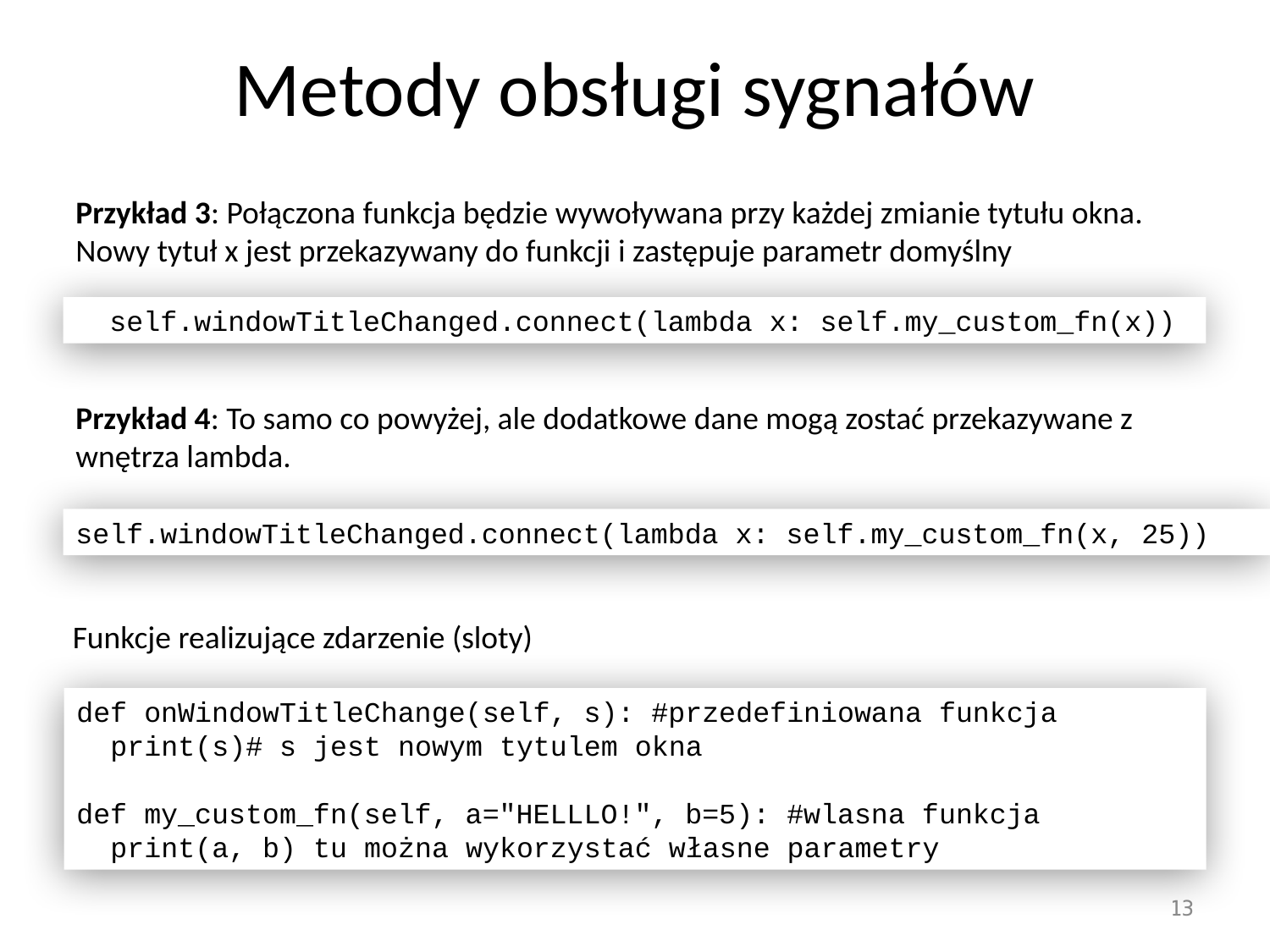

# Metody obsługi sygnałów
Przykład 3: Połączona funkcja będzie wywoływana przy każdej zmianie tytułu okna. Nowy tytuł x jest przekazywany do funkcji i zastępuje parametr domyślny
  self.windowTitleChanged.connect(lambda x: self.my_custom_fn(x))
Przykład 4: To samo co powyżej, ale dodatkowe dane mogą zostać przekazywane z wnętrza lambda.
self.windowTitleChanged.connect(lambda x: self.my_custom_fn(x, 25))
Funkcje realizujące zdarzenie (sloty)
def onWindowTitleChange(self, s): #przedefiniowana funkcja
  print(s)# s jest nowym tytulem okna

def my_custom_fn(self, a="HELLLO!", b=5): #wlasna funkcja
  print(a, b) tu można wykorzystać własne parametry
13